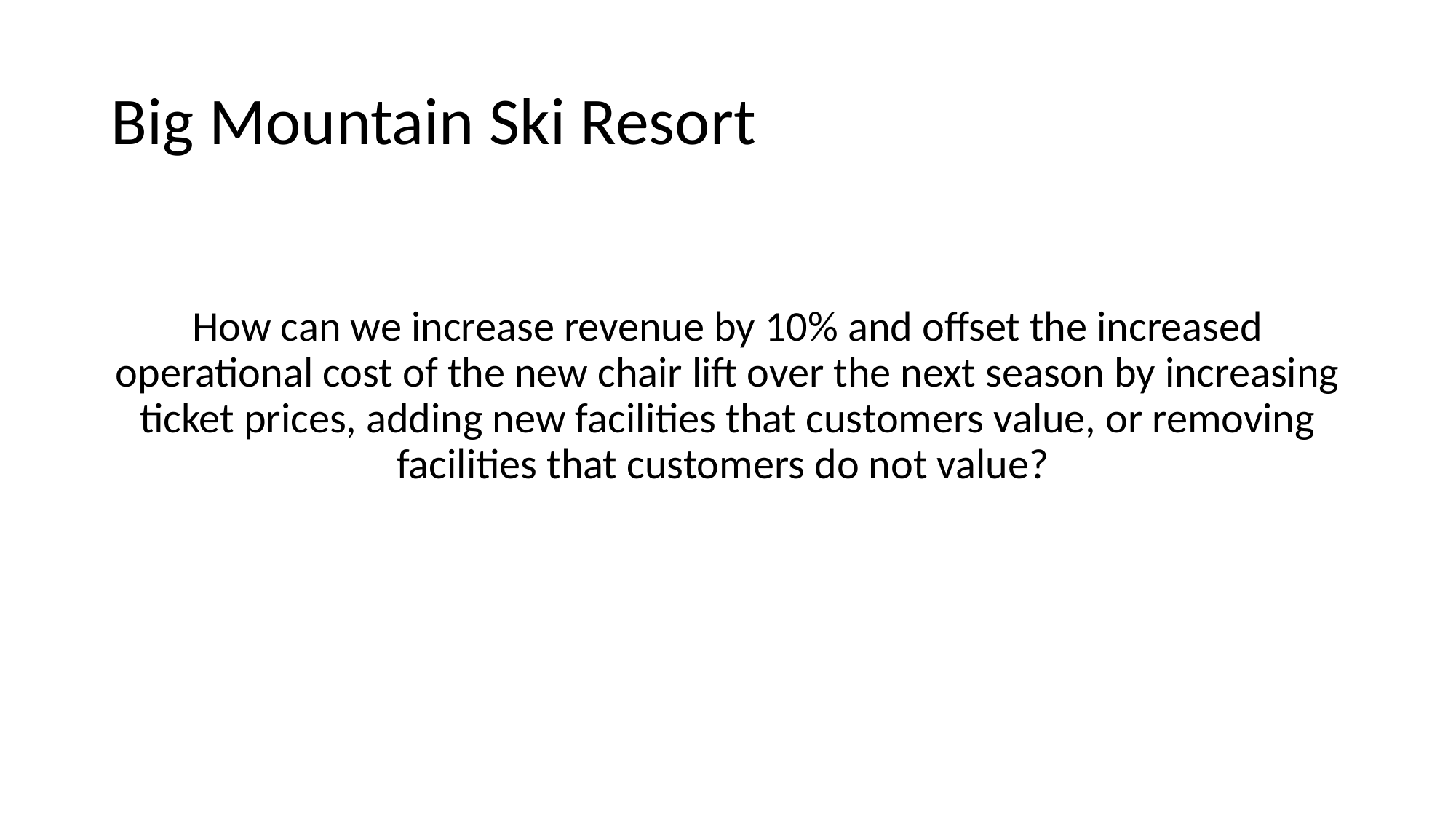

# Big Mountain Ski Resort
How can we increase revenue by 10% and offset the increased operational cost of the new chair lift over the next season by increasing ticket prices, adding new facilities that customers value, or removing facilities that customers do not value?